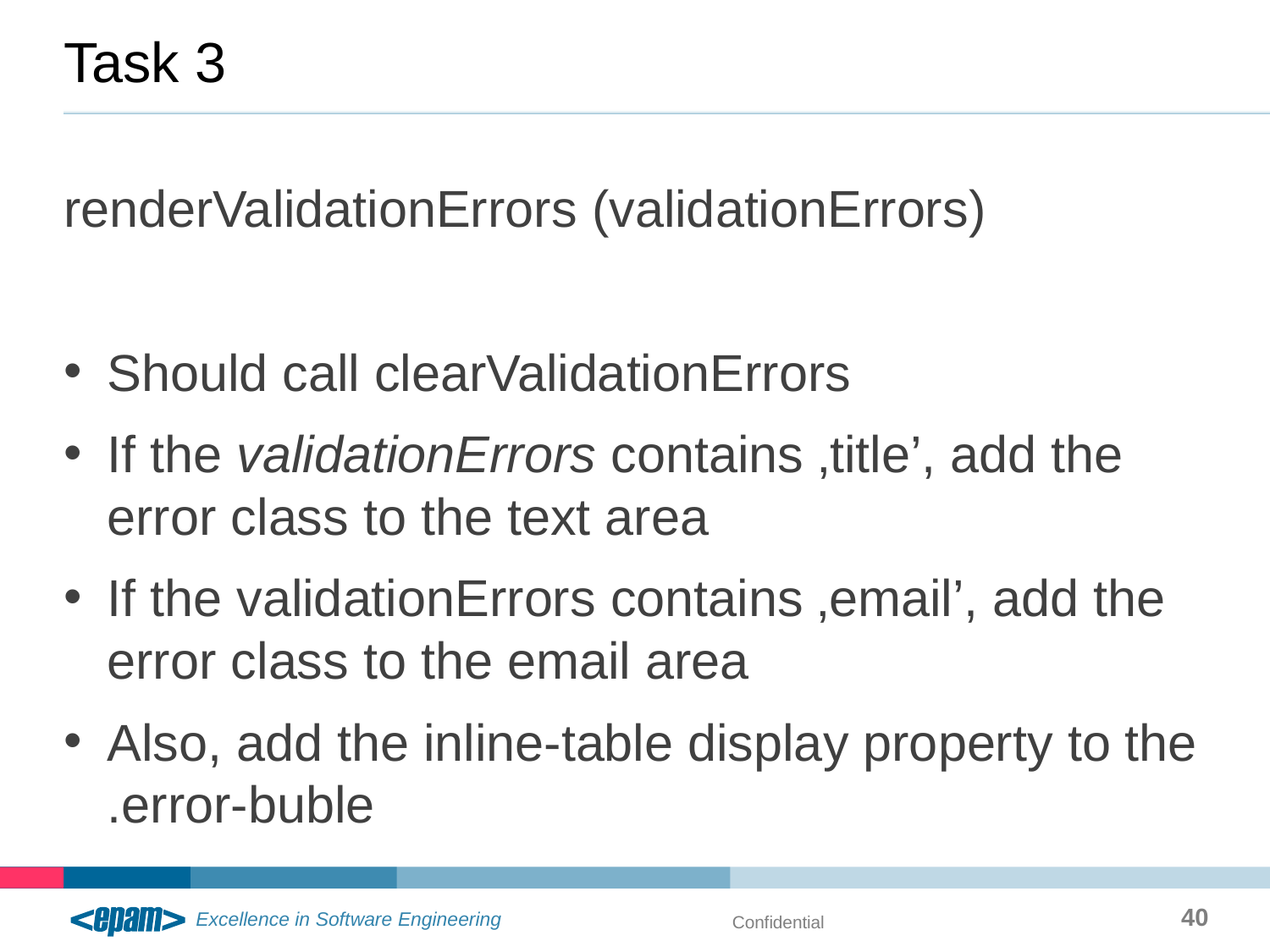

# Task 3
renderValidationErrors (validationErrors)

Should call clearValidationErrors
If the validationErrors contains ‚title’, add the error class to the text area
If the validationErrors contains ‚email’, add the error class to the email area
Also, add the inline-table display property to the .error-buble
40
Confidential